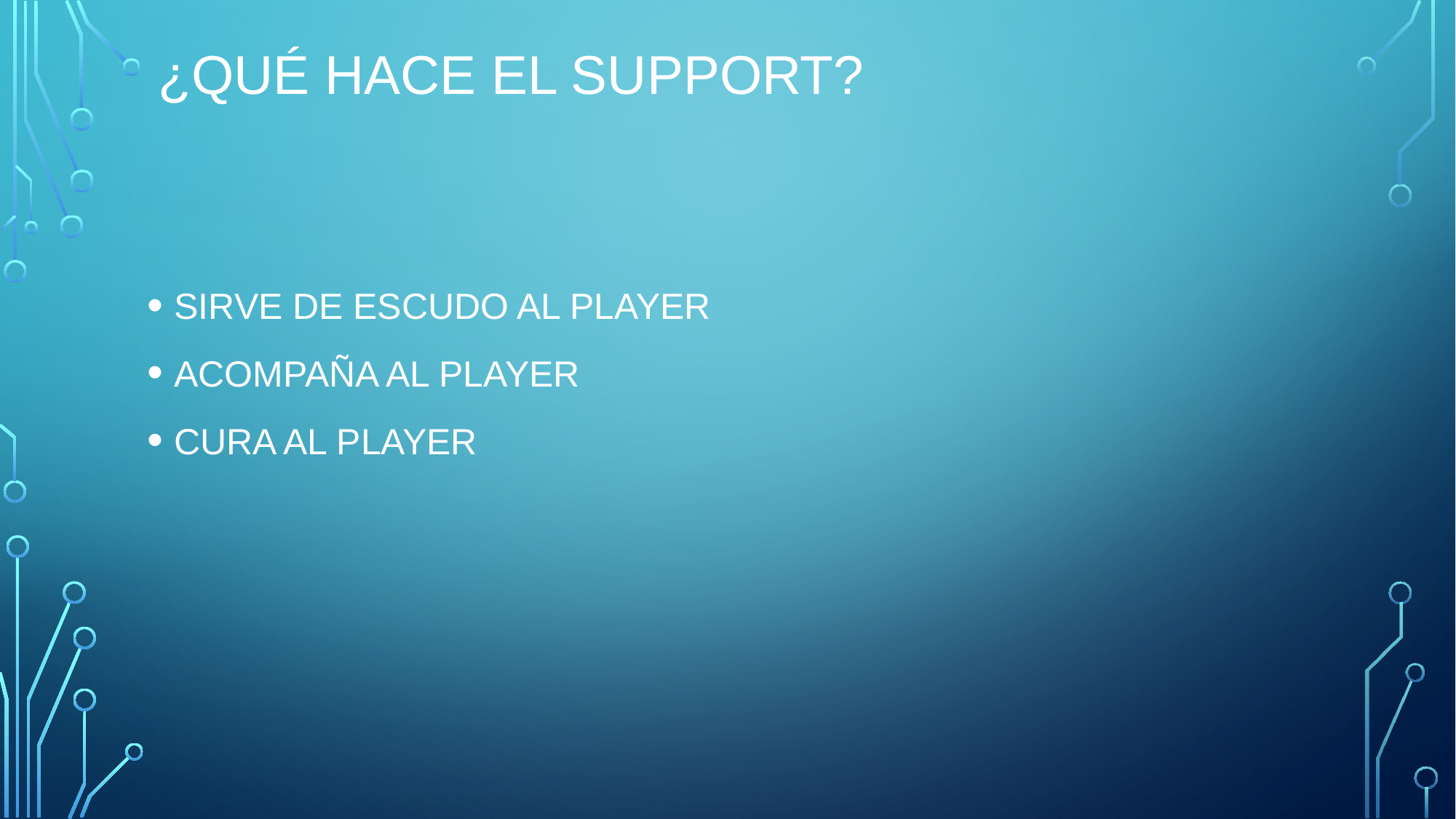

# ¿QUÉ HACE EL SUPPORT?
SIRVE DE ESCUDO AL PLAYER
ACOMPAÑA AL PLAYER
CURA AL PLAYER